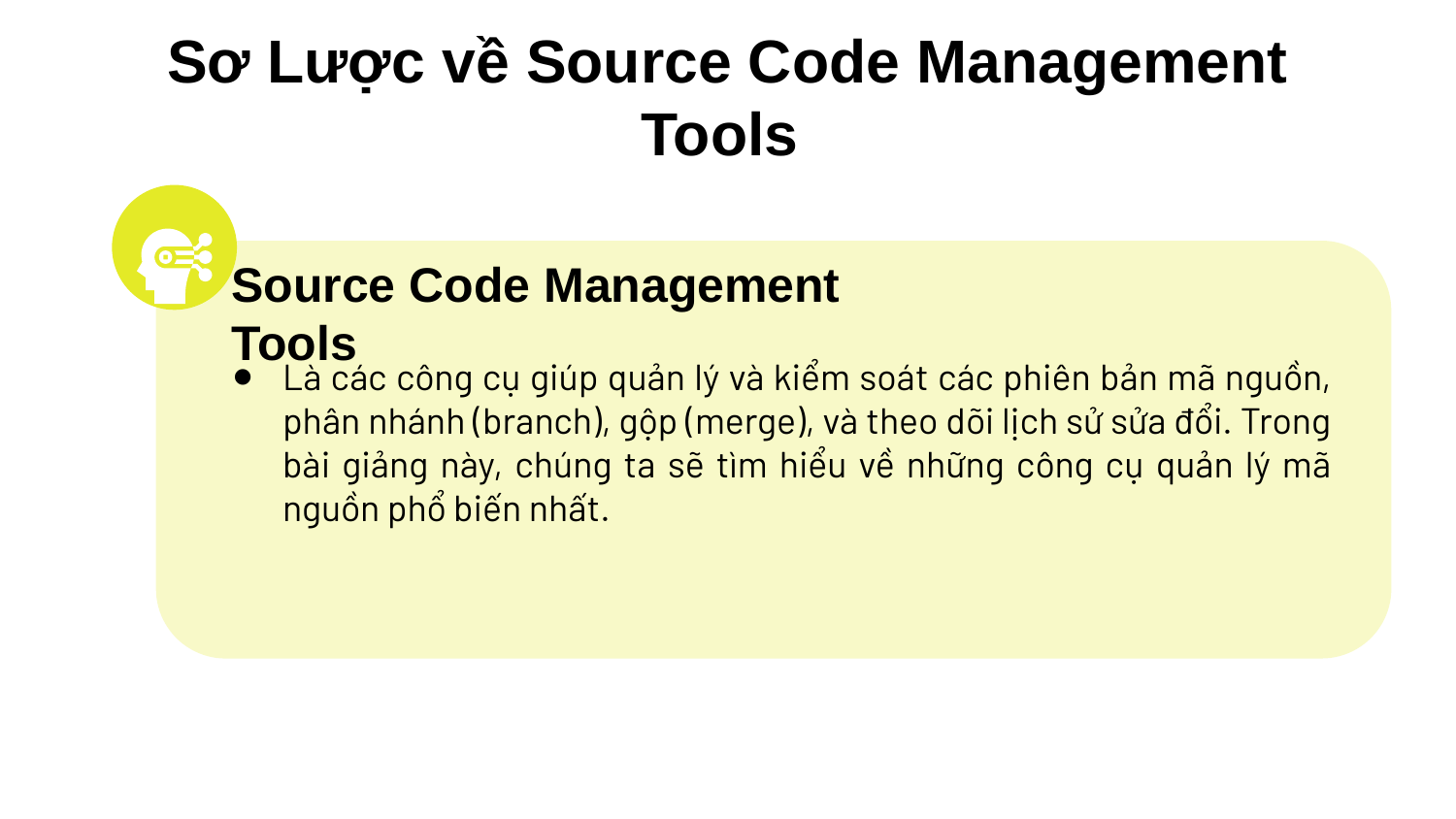

# Sơ Lược về Source Code Management Tools

Source Code Management Tools
Là các công cụ giúp quản lý và kiểm soát các phiên bản mã nguồn, phân nhánh (branch), gộp (merge), và theo dõi lịch sử sửa đổi. Trong bài giảng này, chúng ta sẽ tìm hiểu về những công cụ quản lý mã nguồn phổ biến nhất.